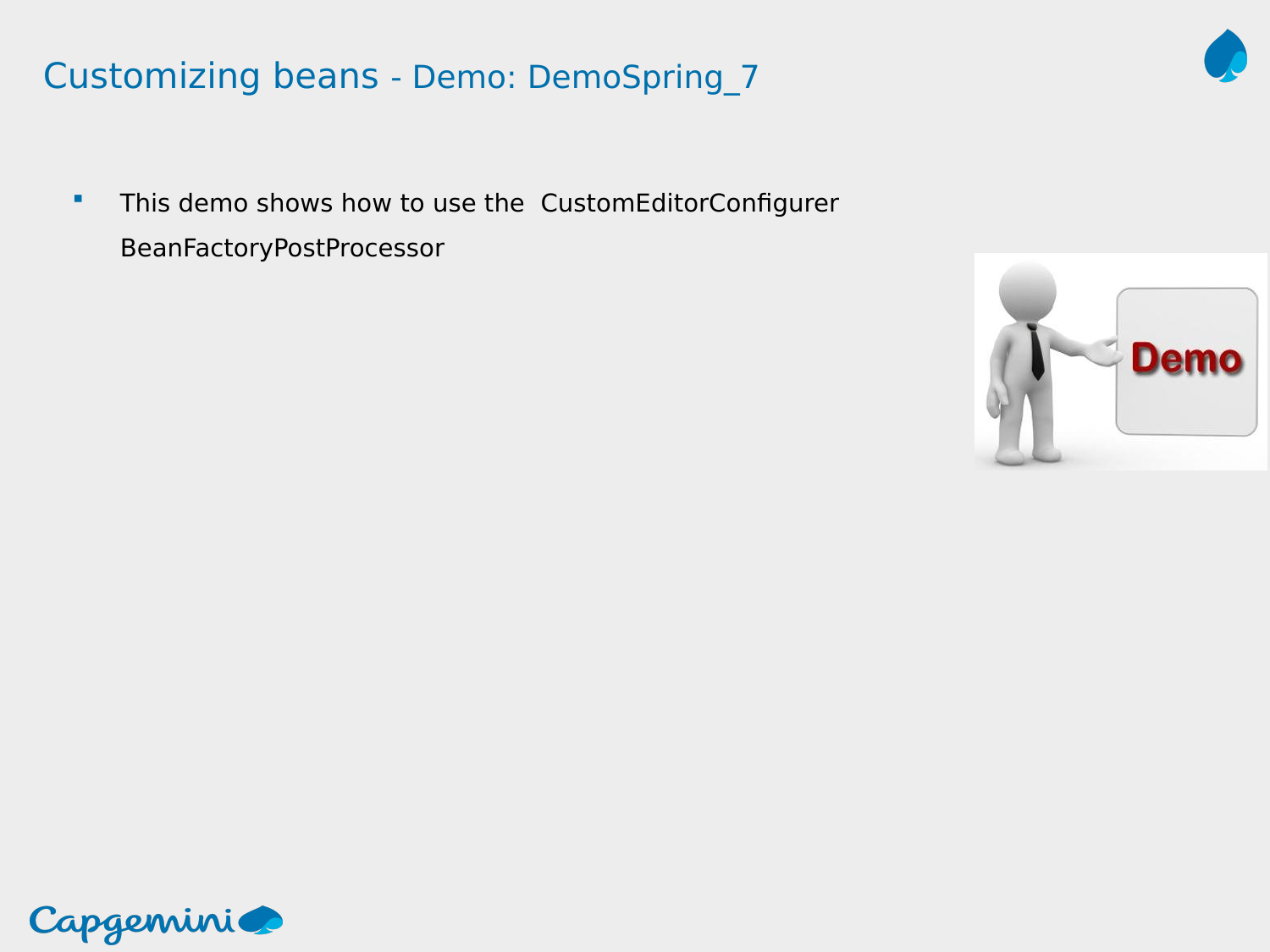

# Customizing beans - Demo: DemoSpring_7

This demo shows how to use the  CustomEditorConfigurer       BeanFactoryPostProcessor